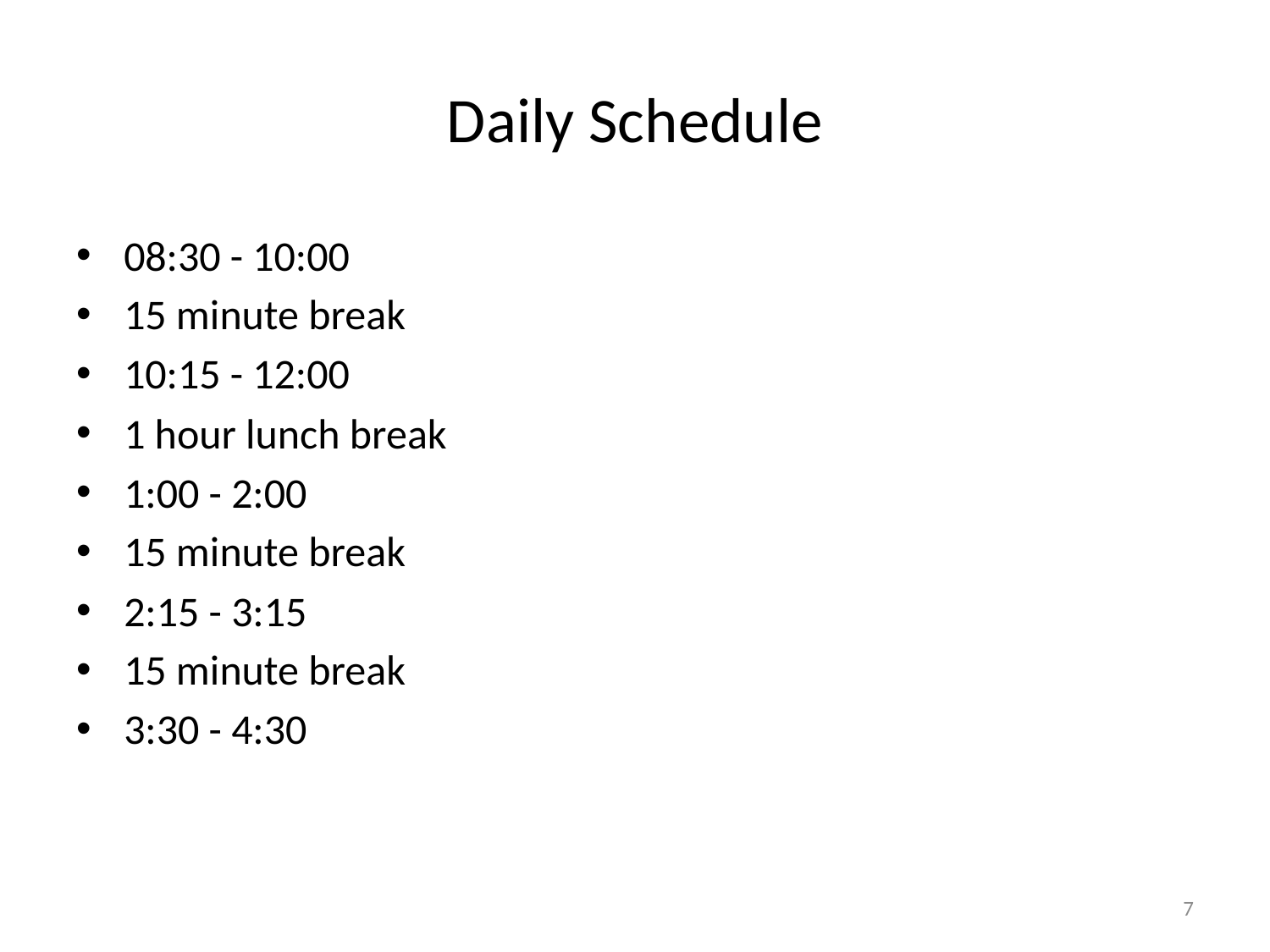

# Daily Schedule
08:30 - 10:00
15 minute break
10:15 - 12:00
1 hour lunch break
1:00 - 2:00
15 minute break
2:15 - 3:15
15 minute break
3:30 - 4:30
7